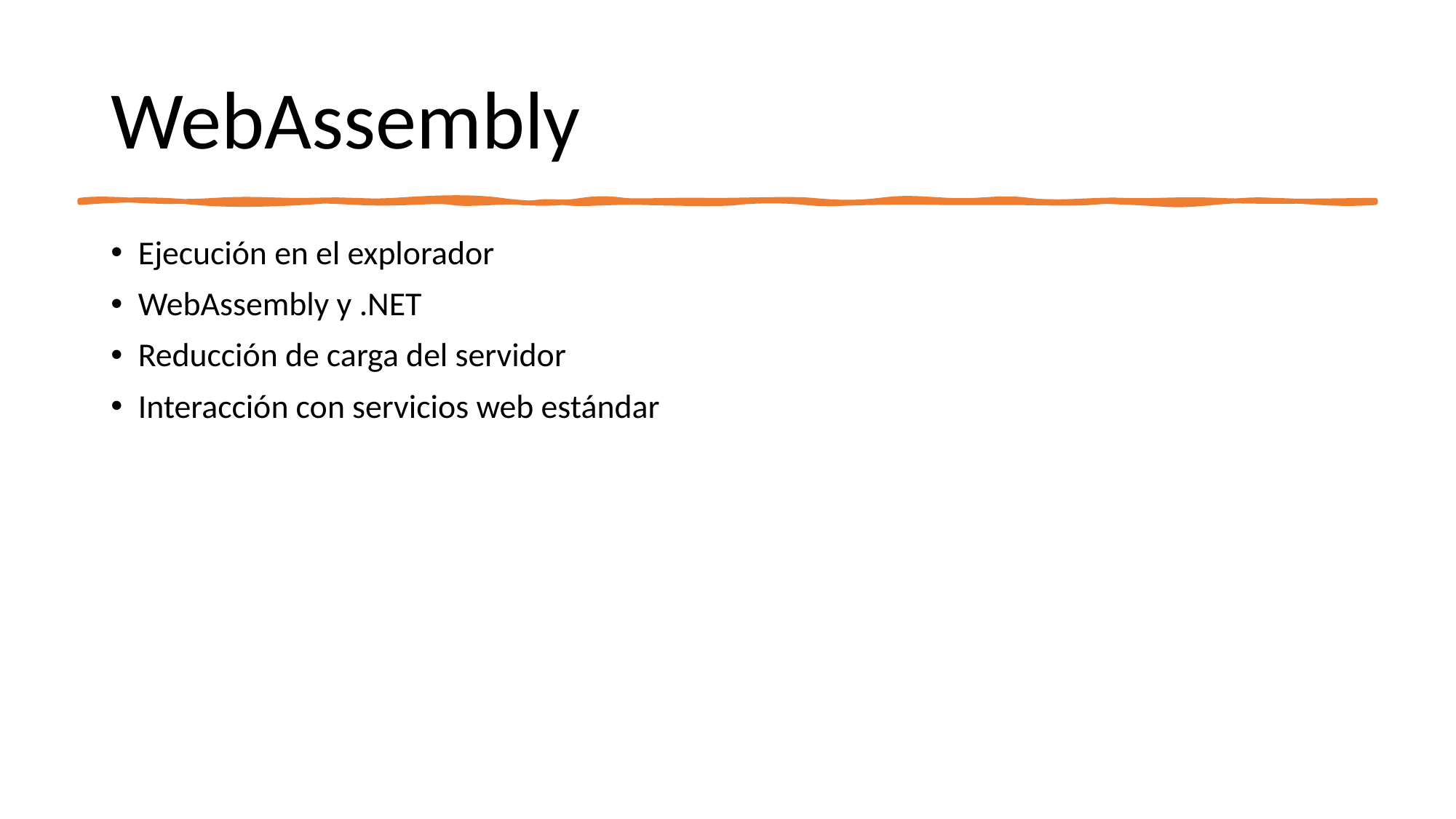

# WebAssembly

Ejecución en el explorador
WebAssembly y .NET
Reducción de carga del servidor
Interacción con servicios web estándar